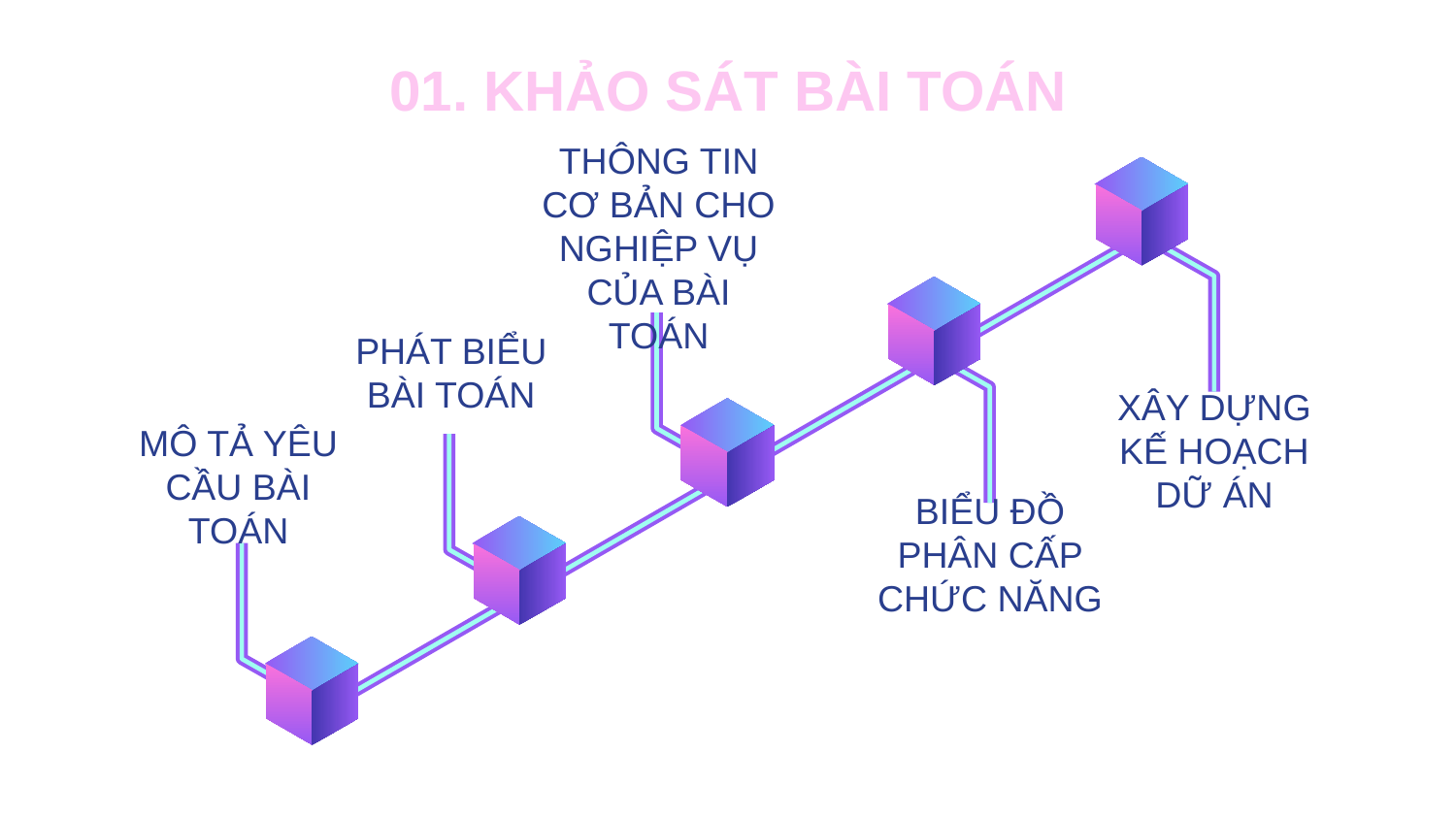

# 01. KHẢO SÁT BÀI TOÁN

THÔNG TIN CƠ BẢN CHO NGHIỆP VỤ CỦA BÀI TOÁN

PHÁT BIỂU BÀI TOÁN

XÂY DỰNG KẾ HOẠCH DỮ ÁN

MÔ TẢ YÊU CẦU BÀI TOÁN
BIỂU ĐỒ PHÂN CẤP CHỨC NĂNG